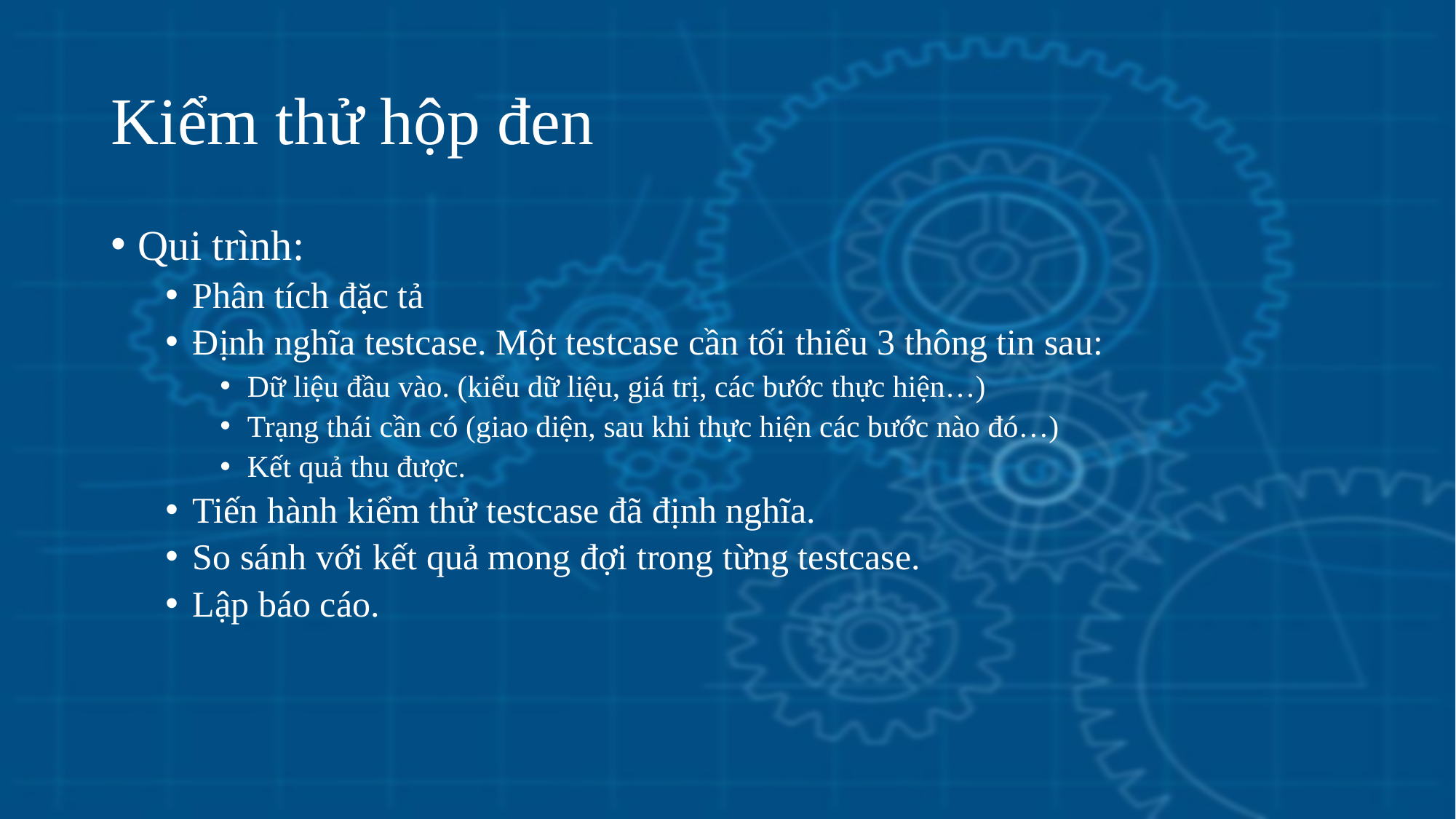

# Kiểm thử hộp đen
Qui trình:
Phân tích đặc tả
Định nghĩa testcase. Một testcase cần tối thiểu 3 thông tin sau:
Dữ liệu đầu vào. (kiểu dữ liệu, giá trị, các bước thực hiện…)
Trạng thái cần có (giao diện, sau khi thực hiện các bước nào đó…)
Kết quả thu được.
Tiến hành kiểm thử testcase đã định nghĩa.
So sánh với kết quả mong đợi trong từng testcase.
Lập báo cáo.